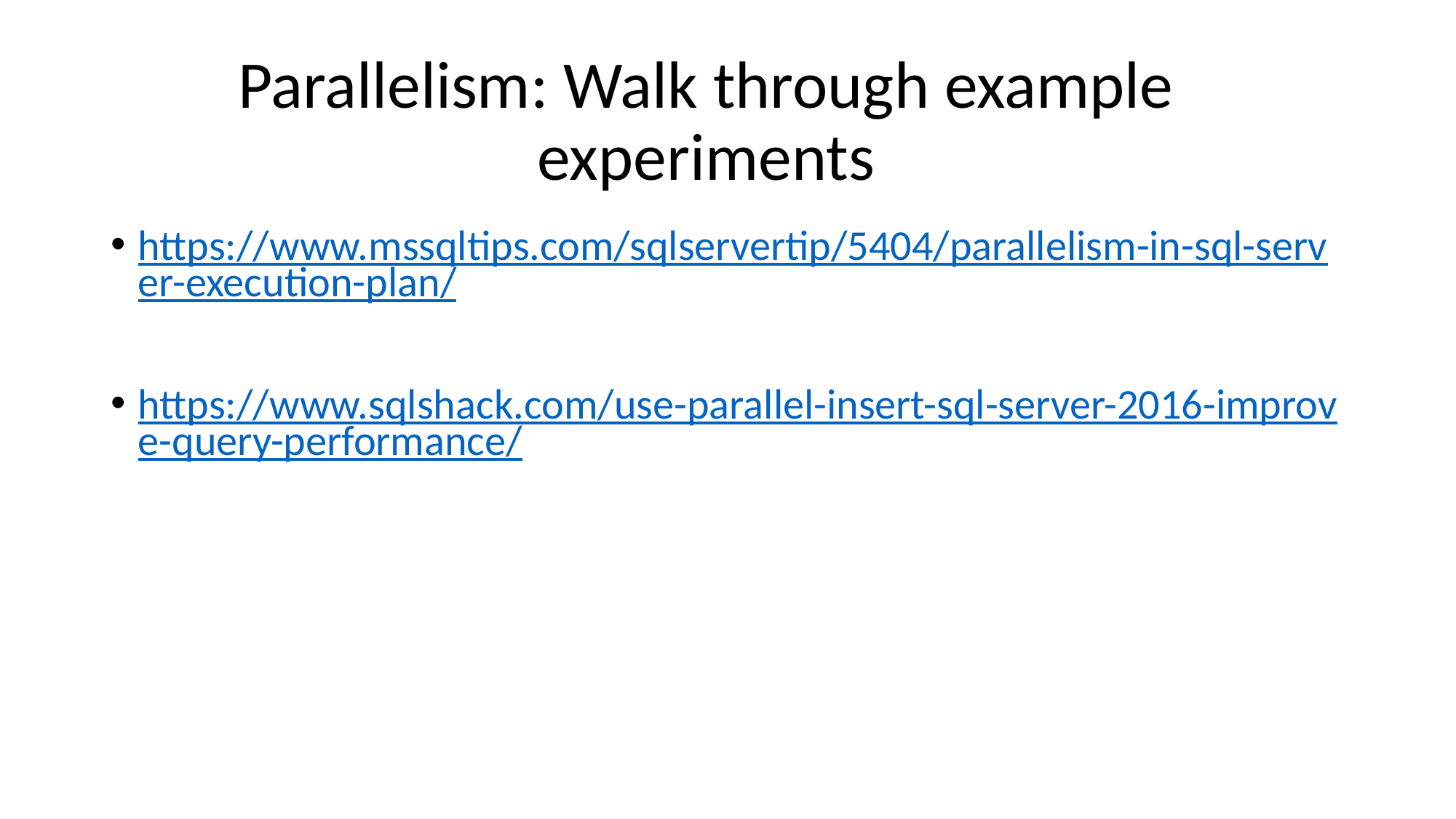

# Parallelism: Walk through example experiments
https://www.mssqltips.com/sqlservertip/5404/parallelism-in-sql-server-execution-plan/

https://www.sqlshack.com/use-parallel-insert-sql-server-2016-improve-query-performance/